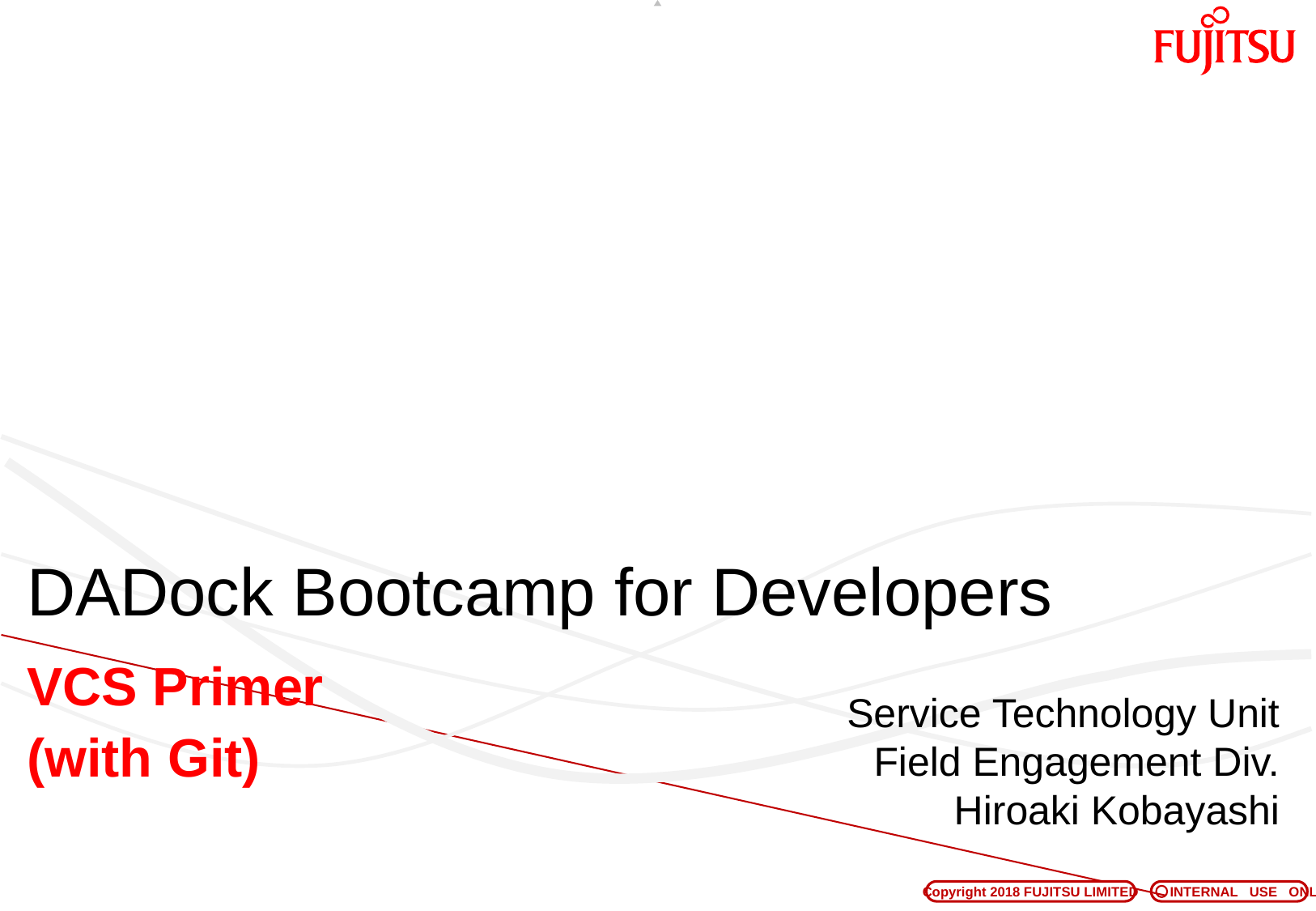

# DADock Bootcamp for Developers
VCS Primer
(with Git)
Service Technology Unit
Field Engagement Div.
Hiroaki Kobayashi